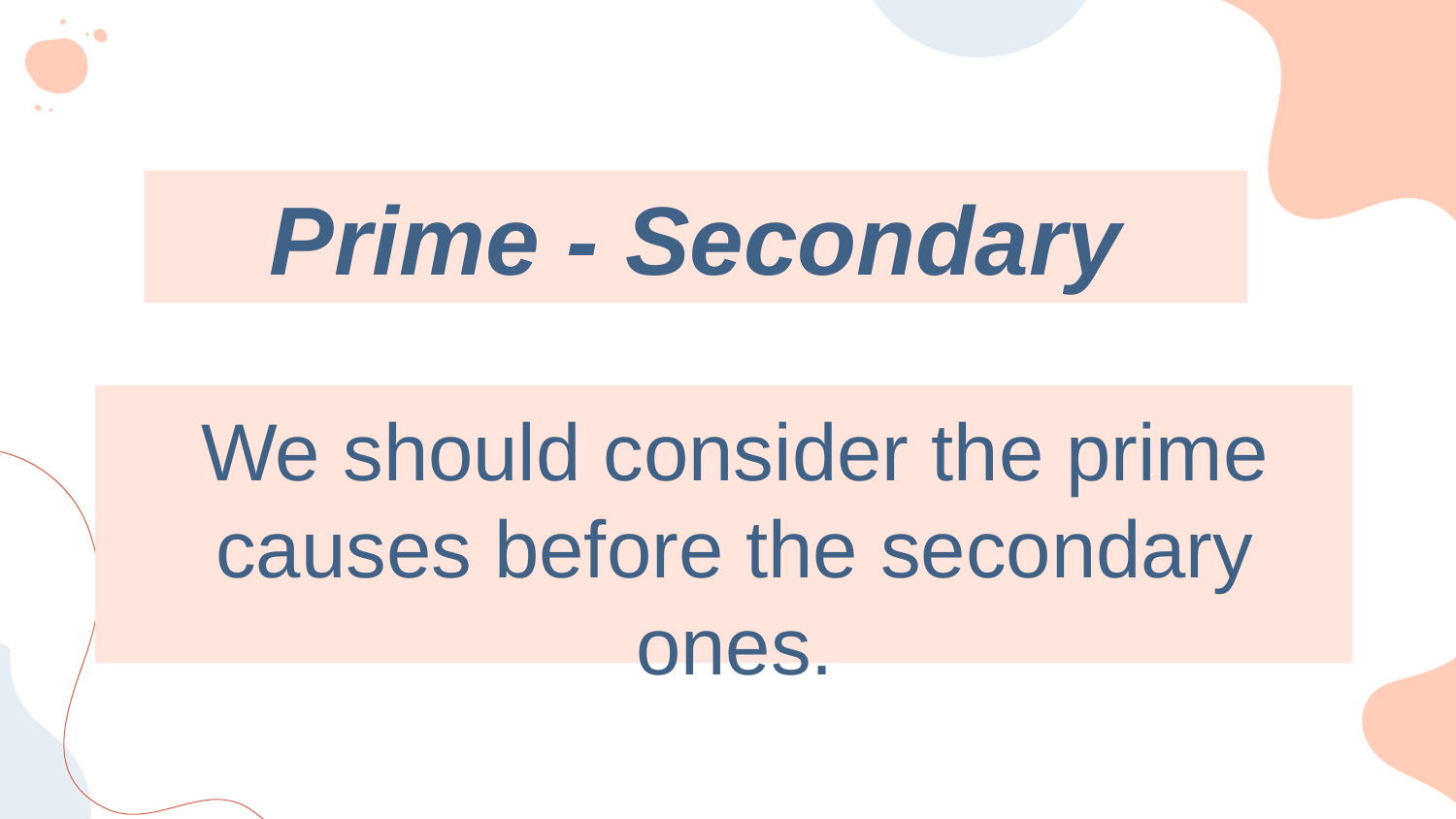

# Prime - Secondary
We should consider the prime causes before the secondary ones.